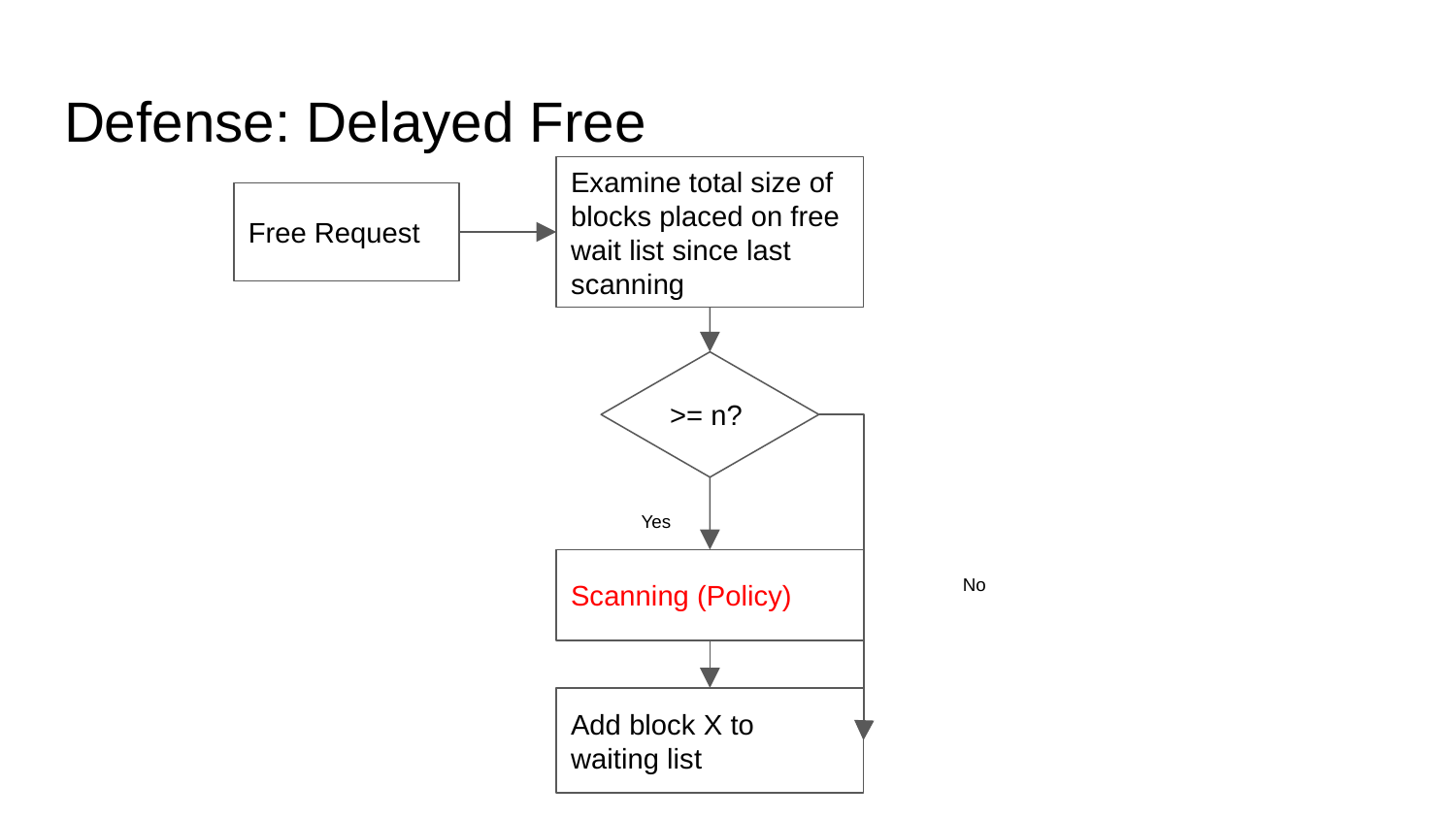

# Defense: Delayed Free
Examine total size of blocks placed on free wait list since last scanning
Free Request
>= n?
Yes
Scanning (Policy)
No
Add block X to waiting list